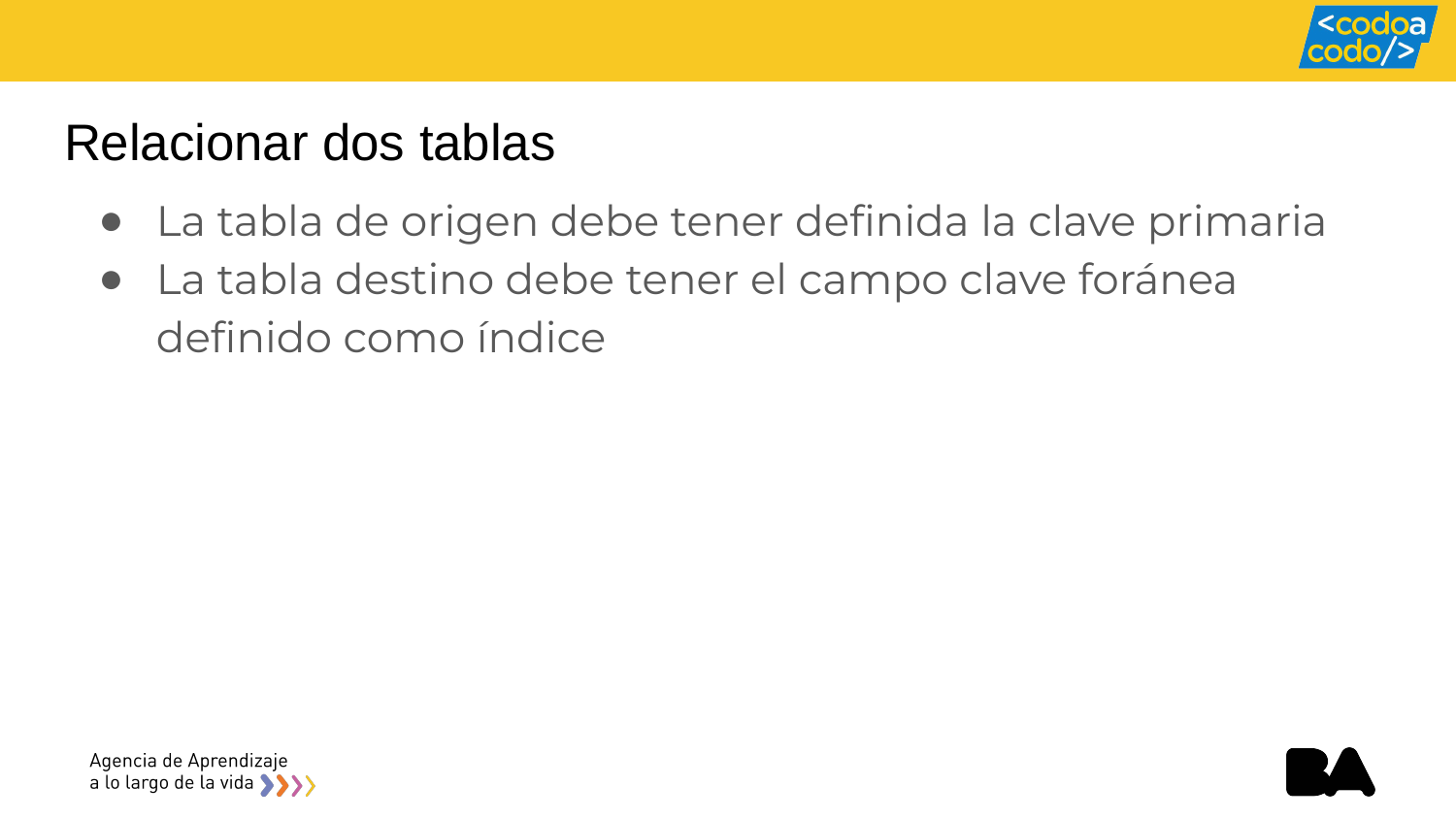

# Relacionar dos tablas
La tabla de origen debe tener definida la clave primaria
La tabla destino debe tener el campo clave foránea definido como índice